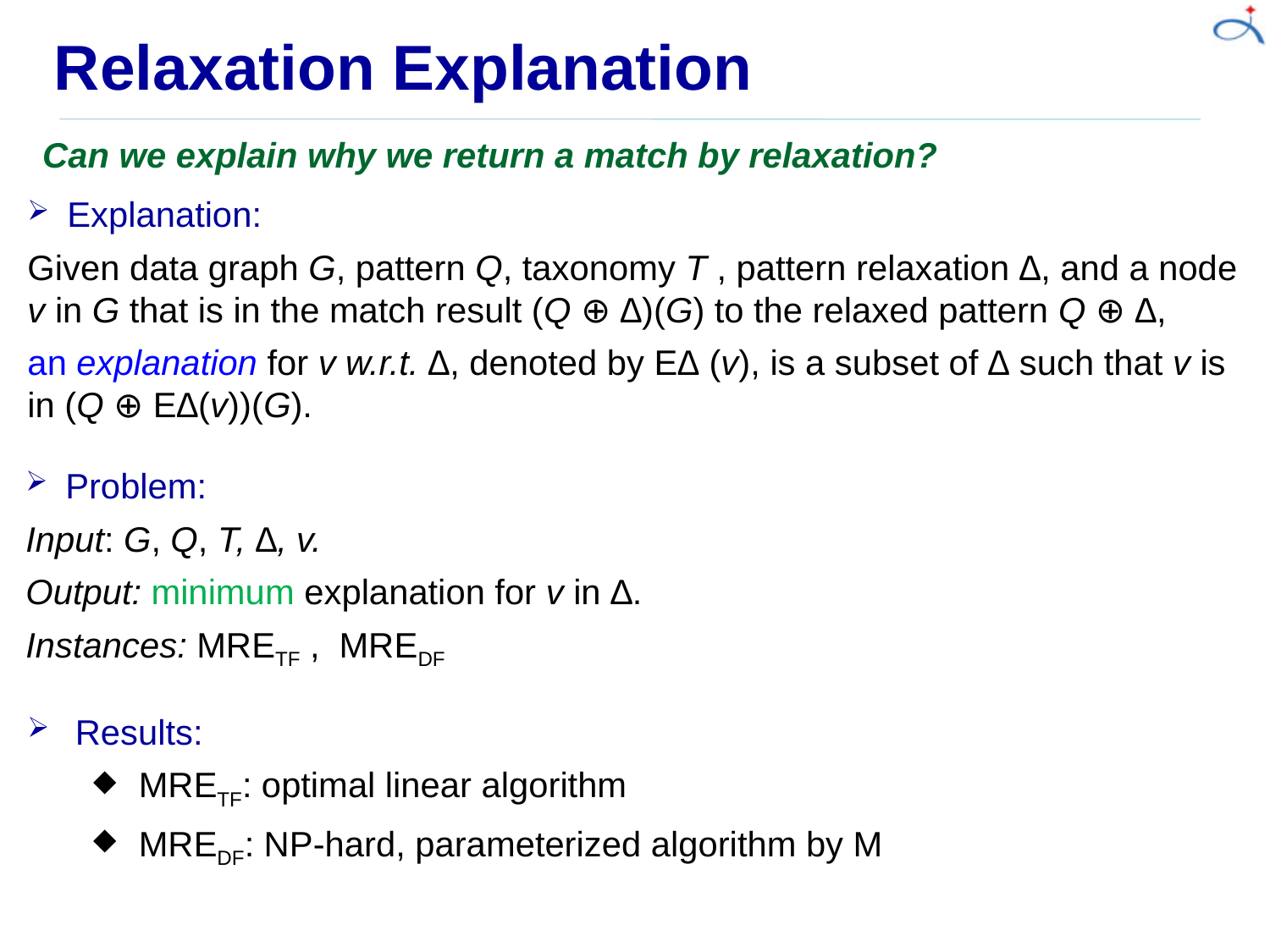

# Relaxation Explanation
Can we explain why we return a match by relaxation?
Explanation:
Given data graph G, pattern Q, taxonomy T , pattern relaxation ∆, and a node v in G that is in the match result (Q ⊕ ∆)(G) to the relaxed pattern Q ⊕ ∆,
an explanation for v w.r.t. ∆, denoted by E∆ (v), is a subset of ∆ such that v is in (Q ⊕ E∆(v))(G).
Problem:
Input: G, Q, T, ∆, v.
Output: minimum explanation for v in ∆.
Instances: MRETF ,  MREDF
Results:
MRETF: optimal linear algorithm
MREDF: NP-hard, parameterized algorithm by M